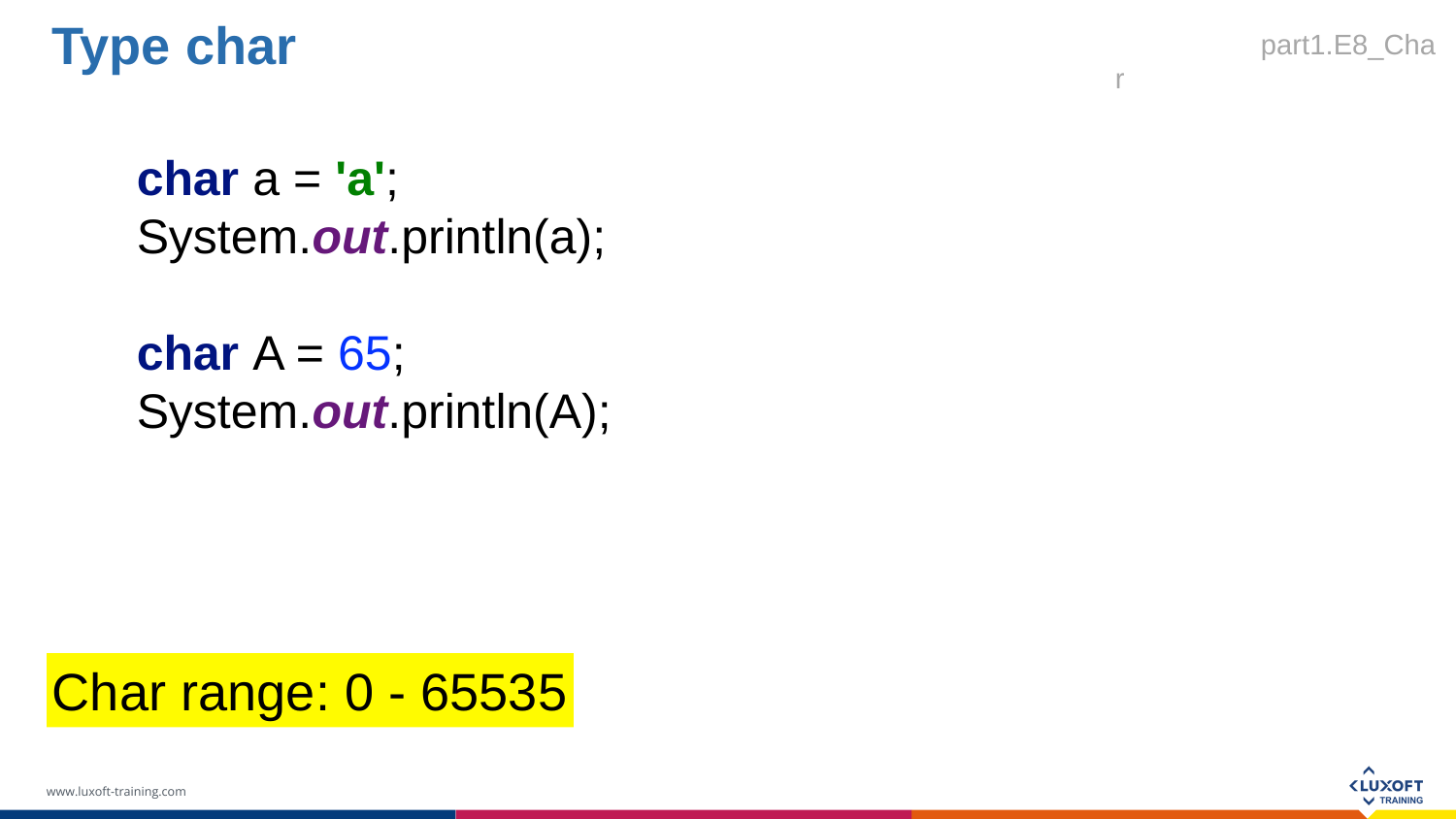

Type char
part1.E8_Char
char a = 'a';
System.out.println(a);
char A = 65;
System.out.println(A);
Char range: 0 - 65535